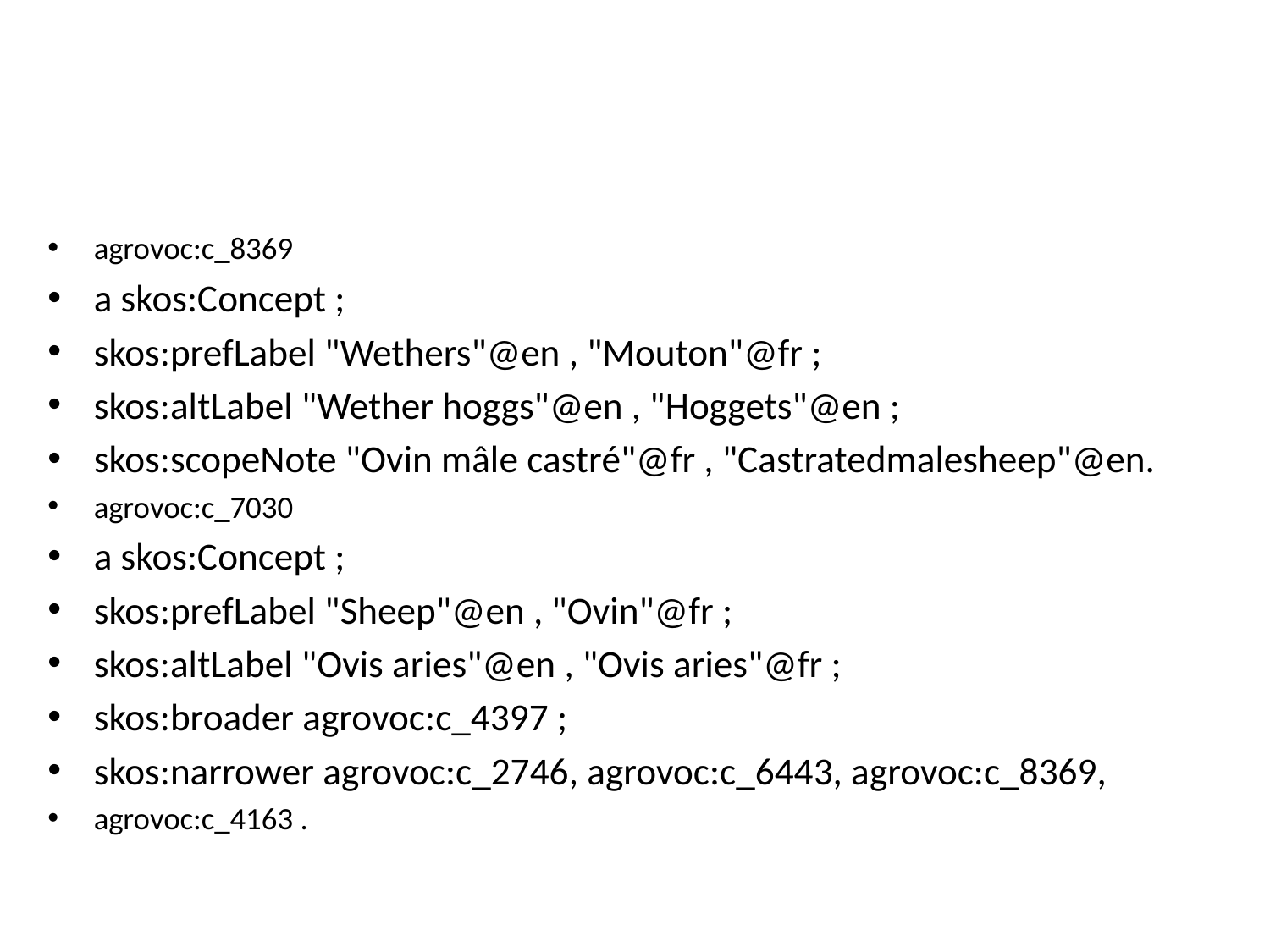

#
agrovoc:c_8369
a skos:Concept ;
skos:prefLabel "Wethers"@en , "Mouton"@fr ;
skos:altLabel "Wether hoggs"@en , "Hoggets"@en ;
skos:scopeNote "Ovin mâle castré"@fr , "Castratedmalesheep"@en.
agrovoc:c_7030
a skos:Concept ;
skos:prefLabel "Sheep"@en , "Ovin"@fr ;
skos:altLabel "Ovis aries"@en , "Ovis aries"@fr ;
skos:broader agrovoc:c_4397 ;
skos:narrower agrovoc:c_2746, agrovoc:c_6443, agrovoc:c_8369,
agrovoc:c_4163 .